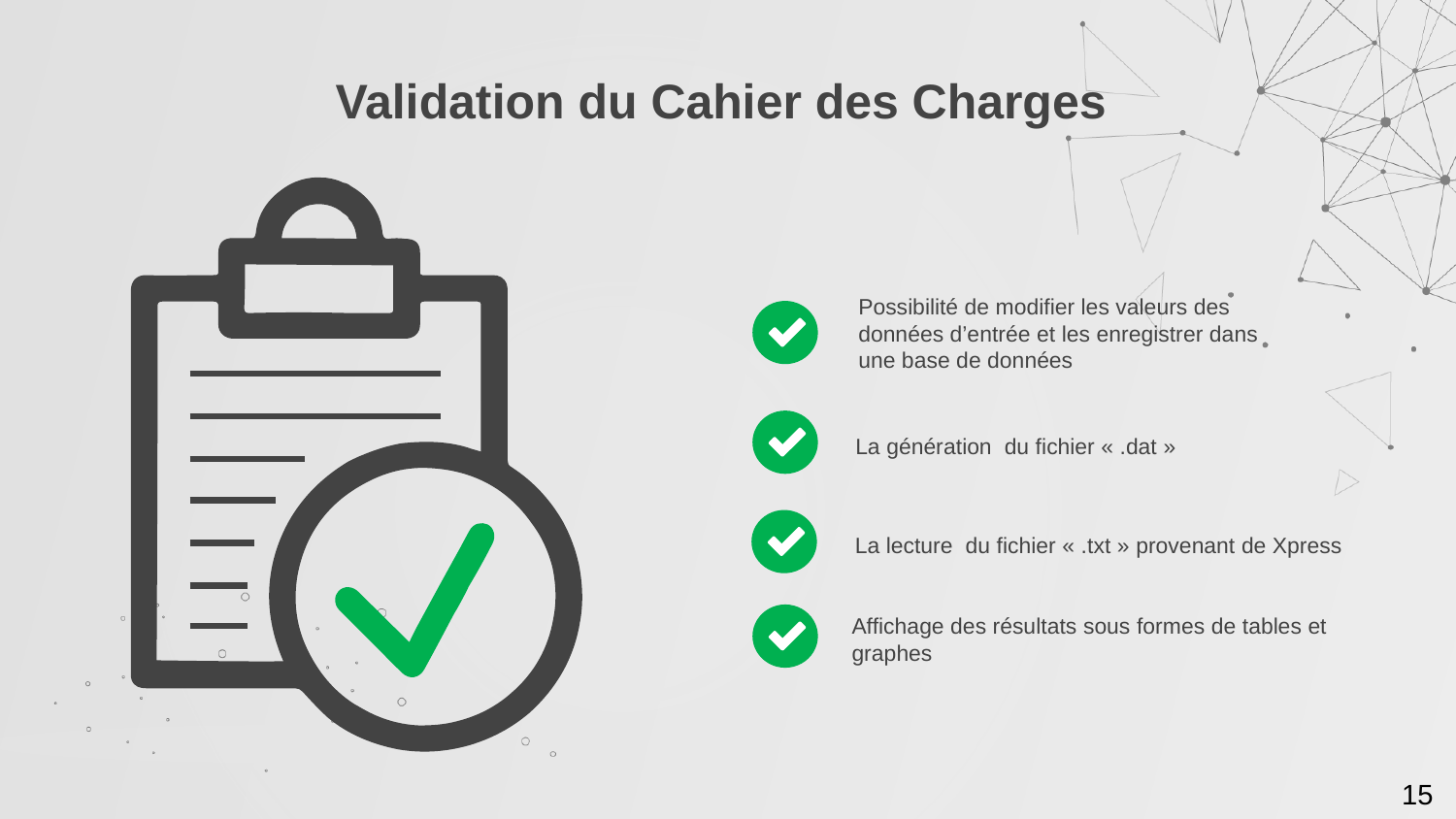

# Validation du Cahier des Charges

	Possibilité de modifier les valeurs des données d’entrée et les enregistrer dans une base de données

La génération  du fichier « .dat »

La lecture  du fichier « .txt » provenant de Xpress
Affichage des résultats sous formes de tables et
graphes

15